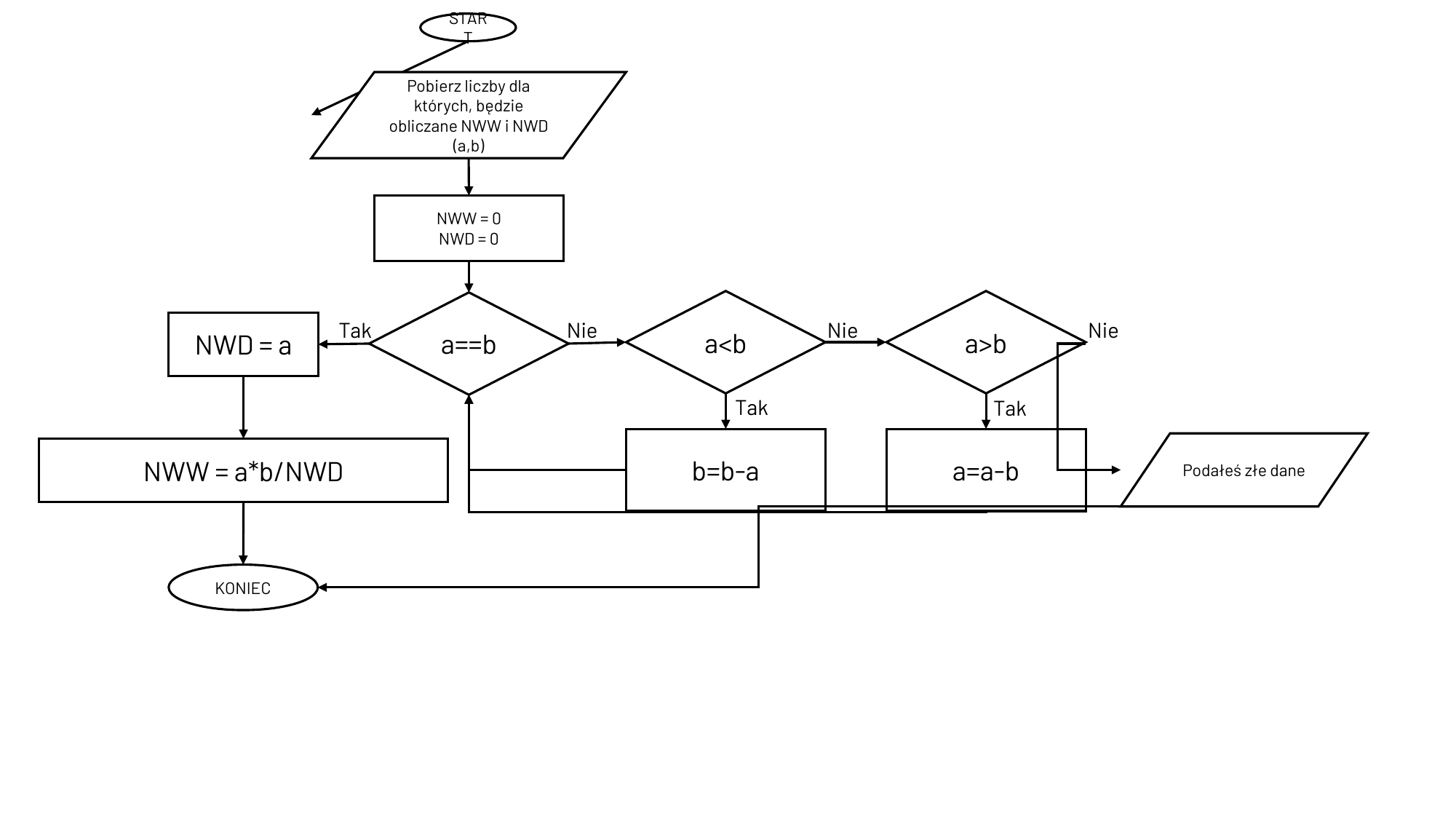

START
Pobierz liczby dla których, będzie obliczane NWW i NWD (a,b)
NWW = 0
NWD = 0
a<b
a>b
a==b
Tak
Nie
Nie
Nie
NWD = a
Tak
Tak
b=b-a
a=a-b
Podałeś złe dane
NWW = a*b/NWD
KONIEC